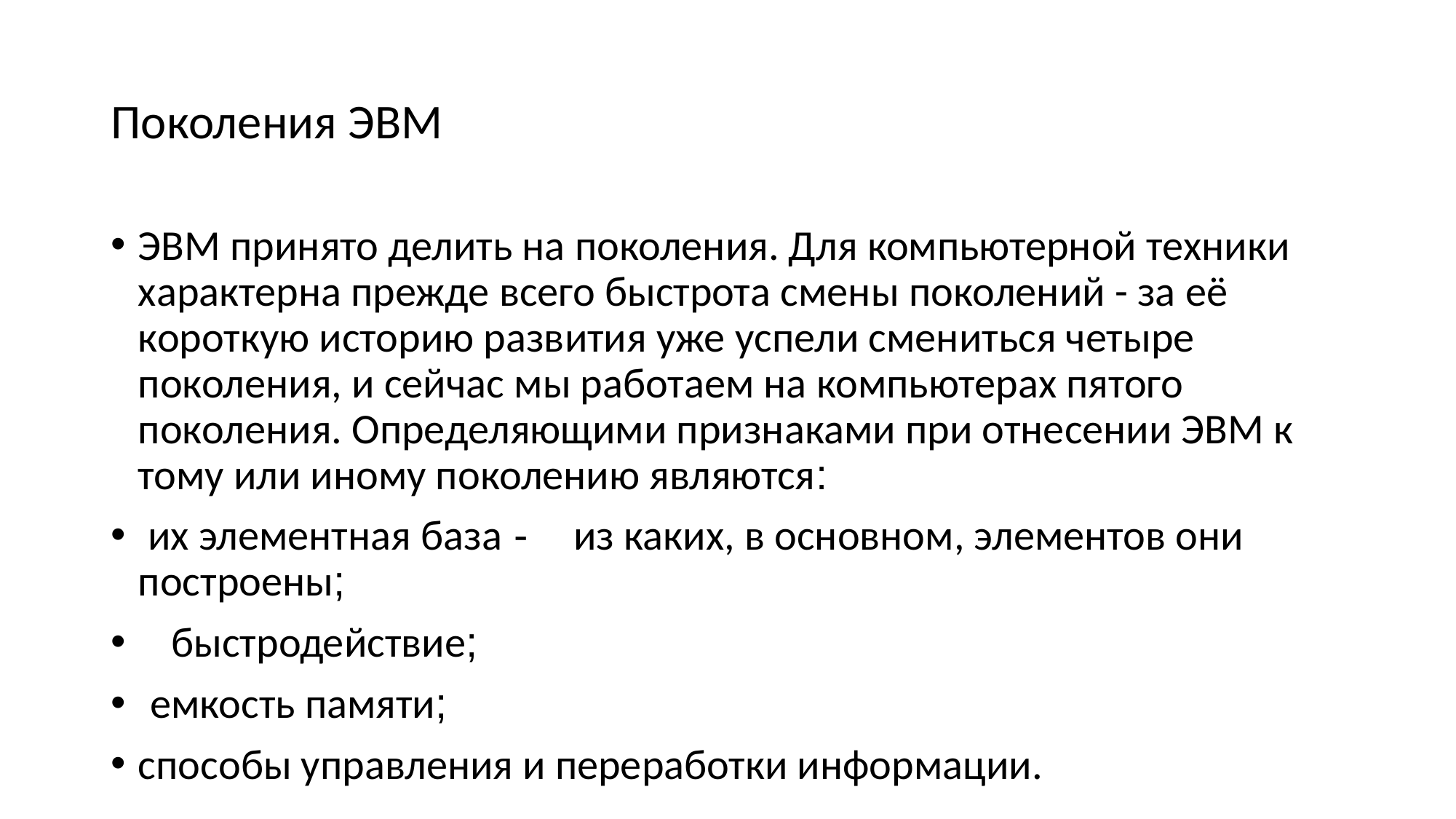

# Поколения ЭВМ
ЭВМ принято делить на поколения. Для компьютерной техники характерна прежде всего быстрота смены поколений - за её короткую историю развития уже успели смениться четыре поколения, и сейчас мы работаем на компьютерах пятого поколения. Определяющими признаками при отнесении ЭВМ к тому или иному поколению являются:
 их элементная база -    из каких, в основном, элементов они построены;
   быстродействие;
 емкость памяти;
способы управления и переработки информации.